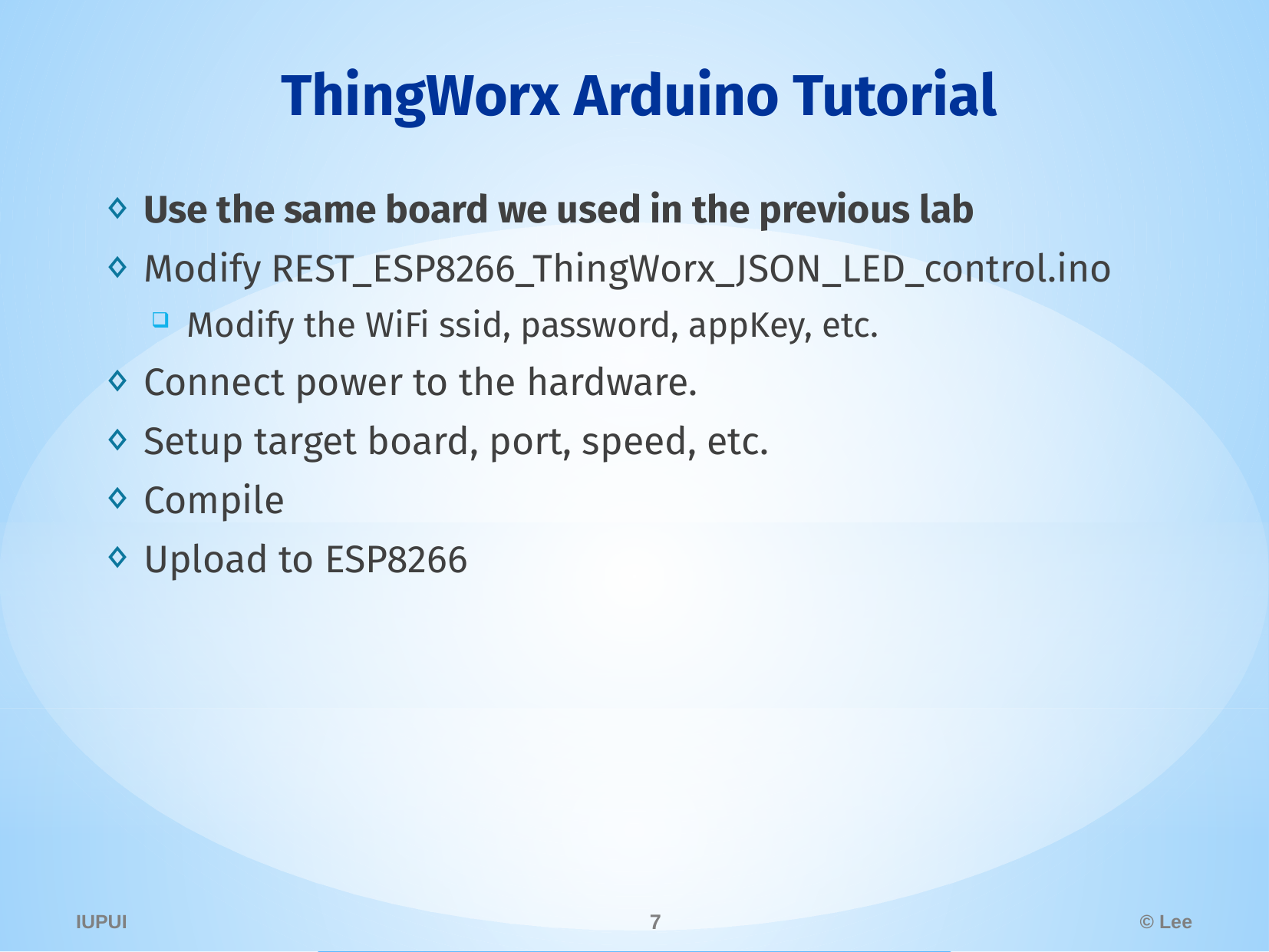

# ThingWorx Arduino Tutorial
Use the same board we used in the previous lab
Modify REST_ESP8266_ThingWorx_JSON_LED_control.ino
Modify the WiFi ssid, password, appKey, etc.
Connect power to the hardware.
Setup target board, port, speed, etc.
Compile
Upload to ESP8266

IUPUI
7
© Lee